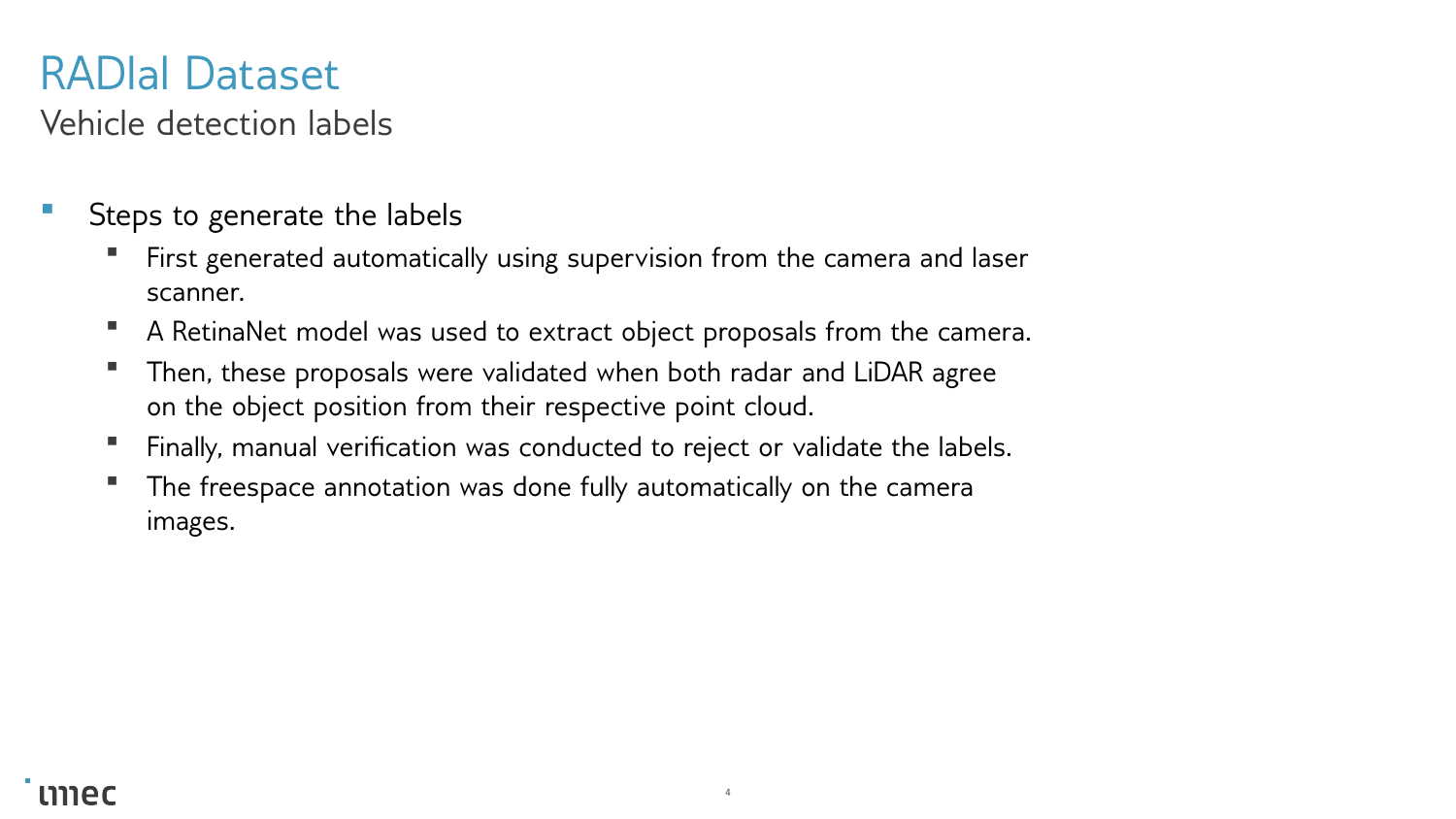

# RADIal Dataset
Vehicle detection labels
Steps to generate the labels
First generated automatically using supervision from the camera and laser scanner.
A RetinaNet model was used to extract object proposals from the camera.
Then, these proposals were validated when both radar and LiDAR agree on the object position from their respective point cloud.
Finally, manual verification was conducted to reject or validate the labels.
The freespace annotation was done fully automatically on the camera images.
4